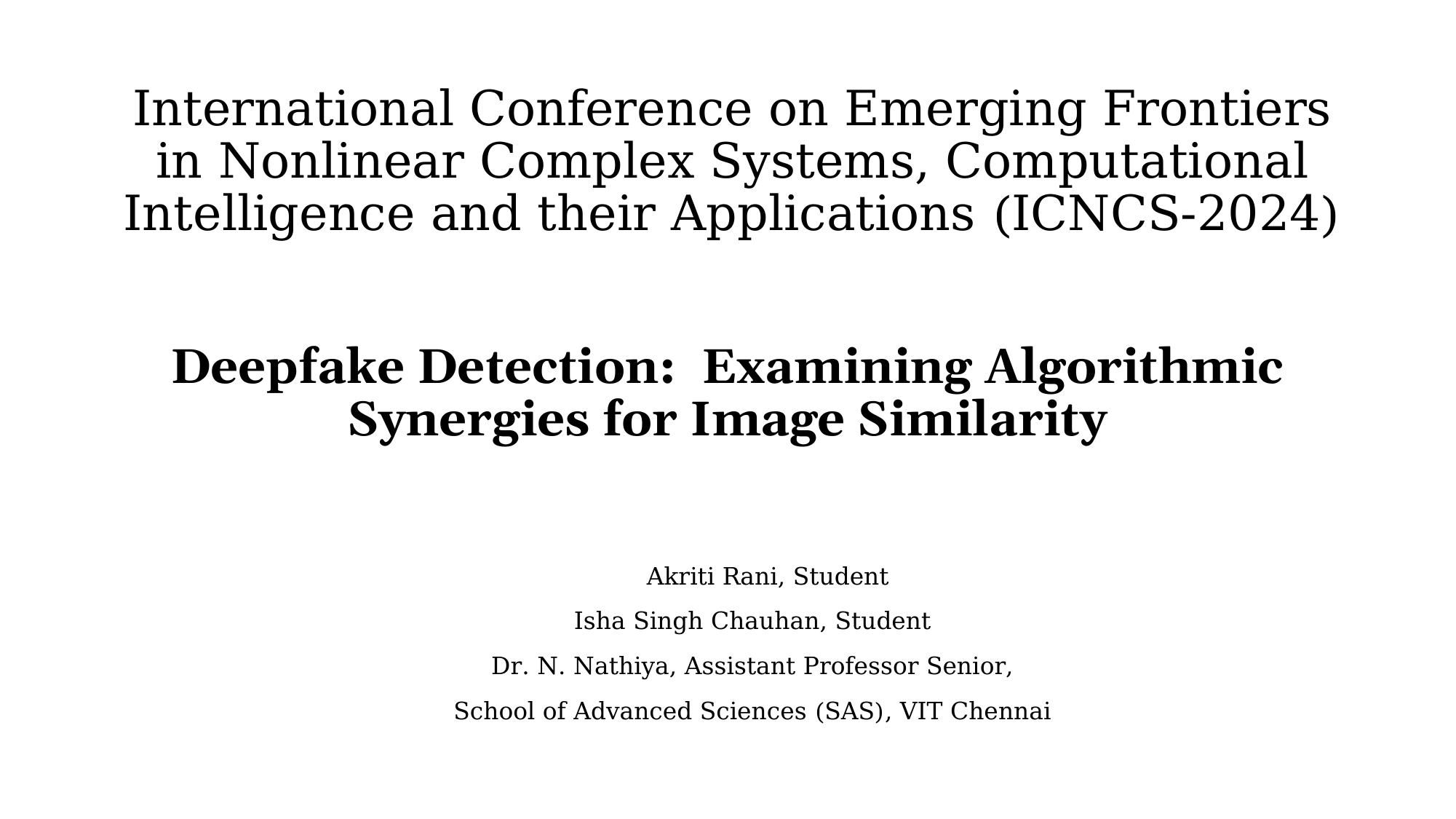

International Conference on Emerging Frontiers in Nonlinear Complex Systems, Computational Intelligence and their Applications (ICNCS-2024)
# Deepfake Detection:  Examining Algorithmic Synergies for Image Similarity
    Akriti Rani, Student
Isha Singh Chauhan, Student
 Dr. N. Nathiya, Assistant Professor Senior,
School of Advanced Sciences (SAS), VIT Chennai